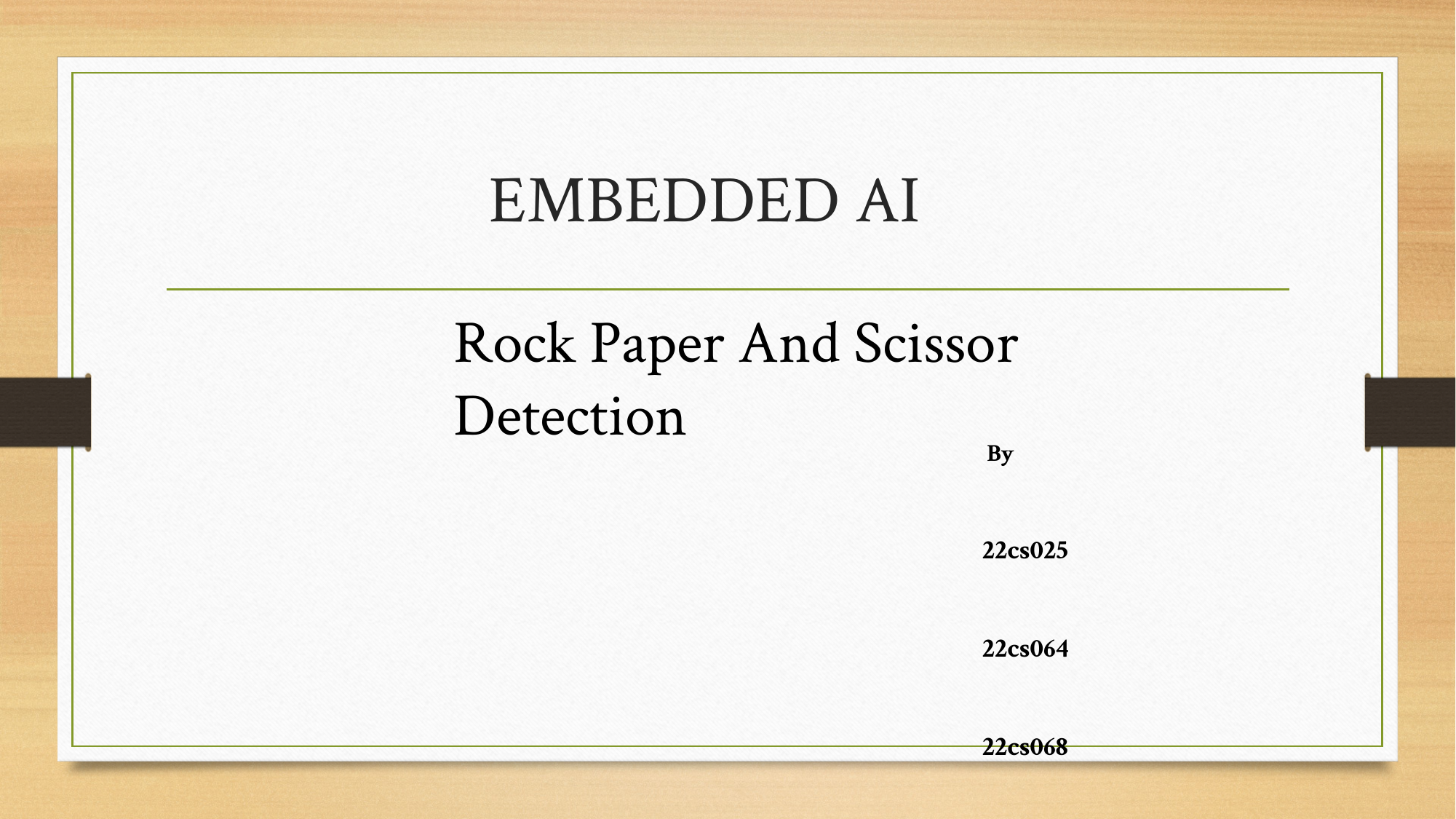

# EMBEDDED AI
Rock Paper And Scissor Detection
 By
                          22cs025
                         22cs064
                        22cs068
                         22csLo9